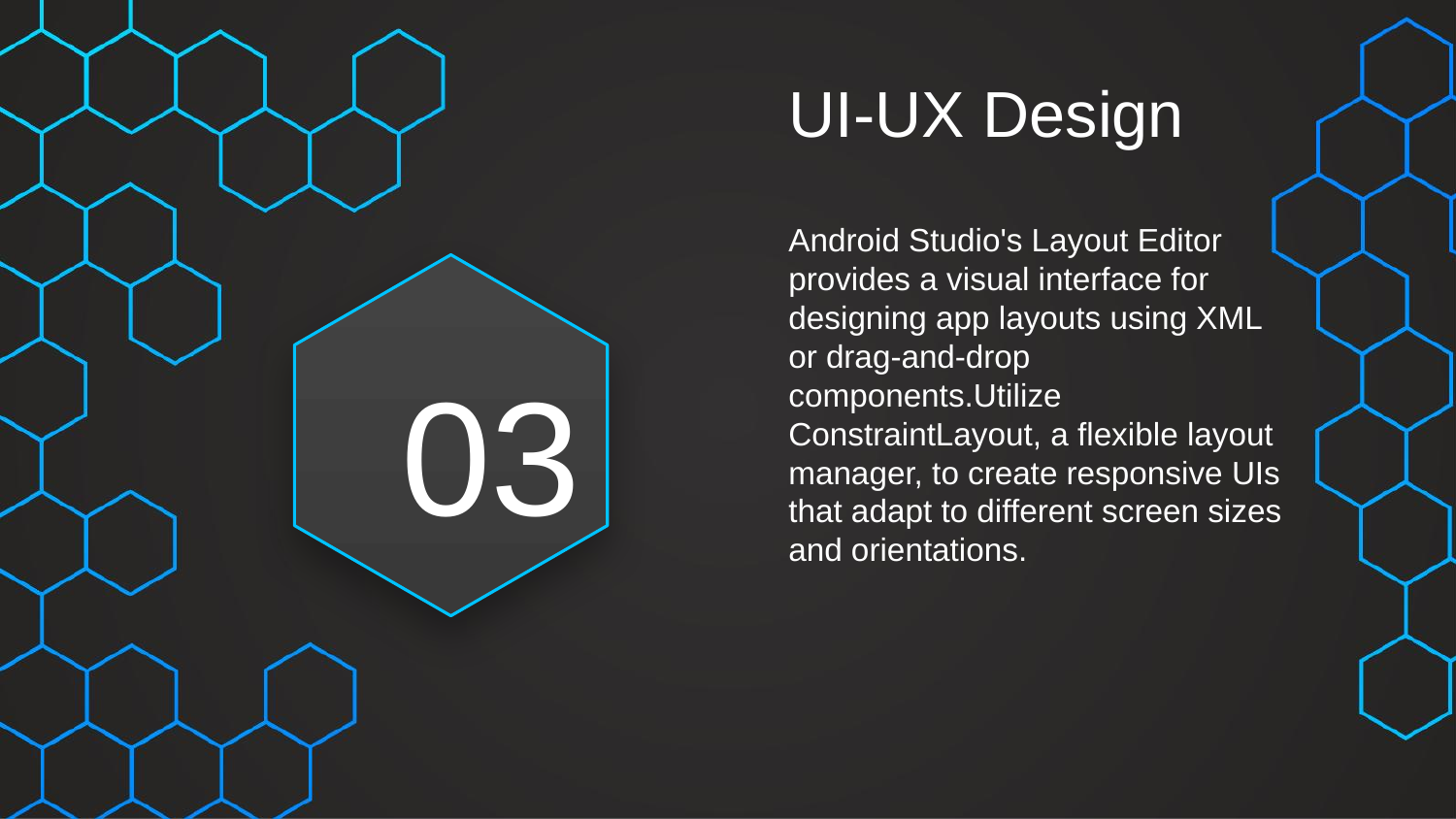

# UI-UX Design
Android Studio's Layout Editor provides a visual interface for designing app layouts using XML or drag-and-drop components.Utilize ConstraintLayout, a flexible layout manager, to create responsive UIs that adapt to different screen sizes and orientations.

03